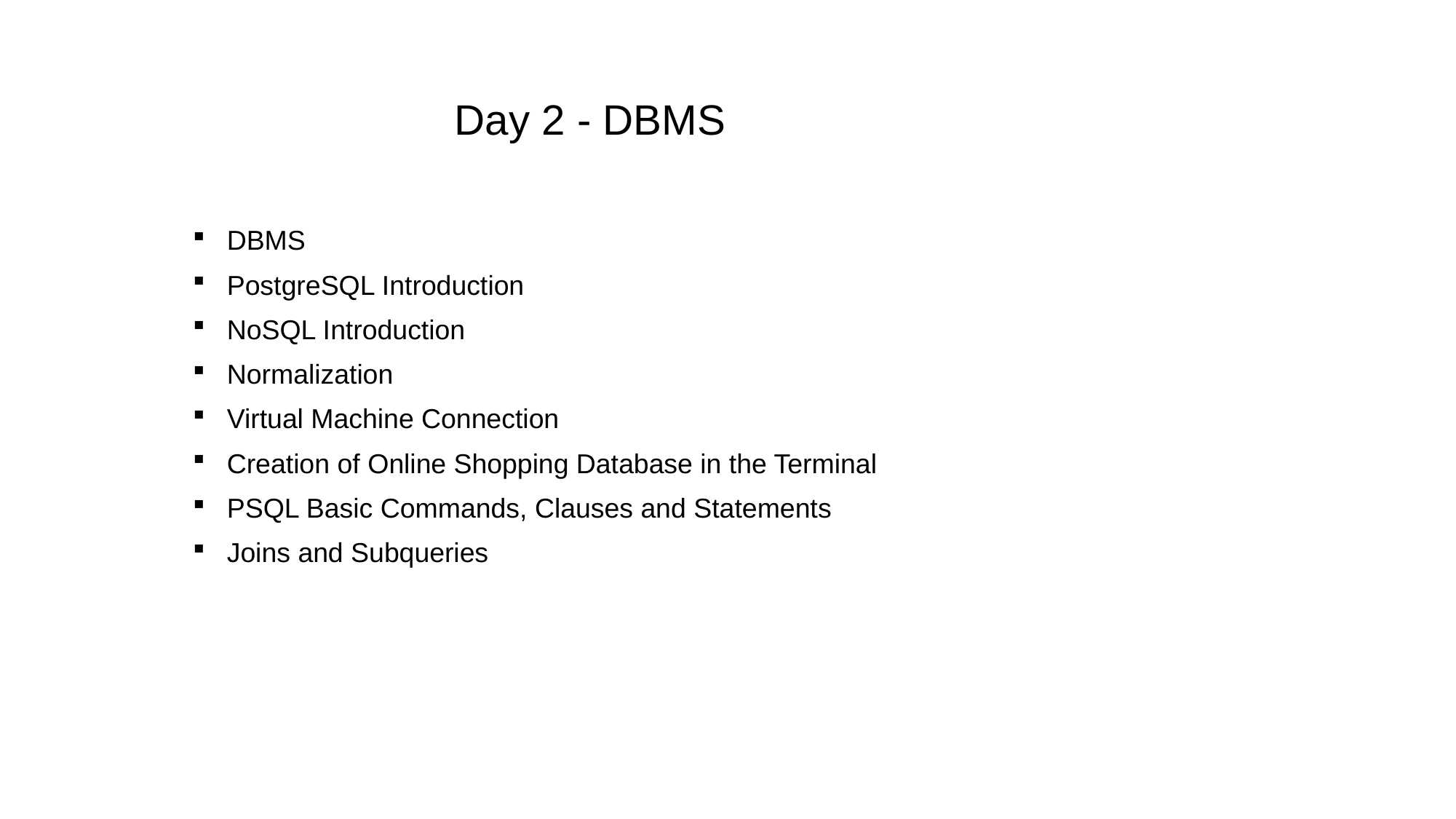

# Day 2 - DBMS
DBMS
PostgreSQL Introduction
NoSQL Introduction
Normalization
Virtual Machine Connection
Creation of Online Shopping Database in the Terminal
PSQL Basic Commands, Clauses and Statements
Joins and Subqueries